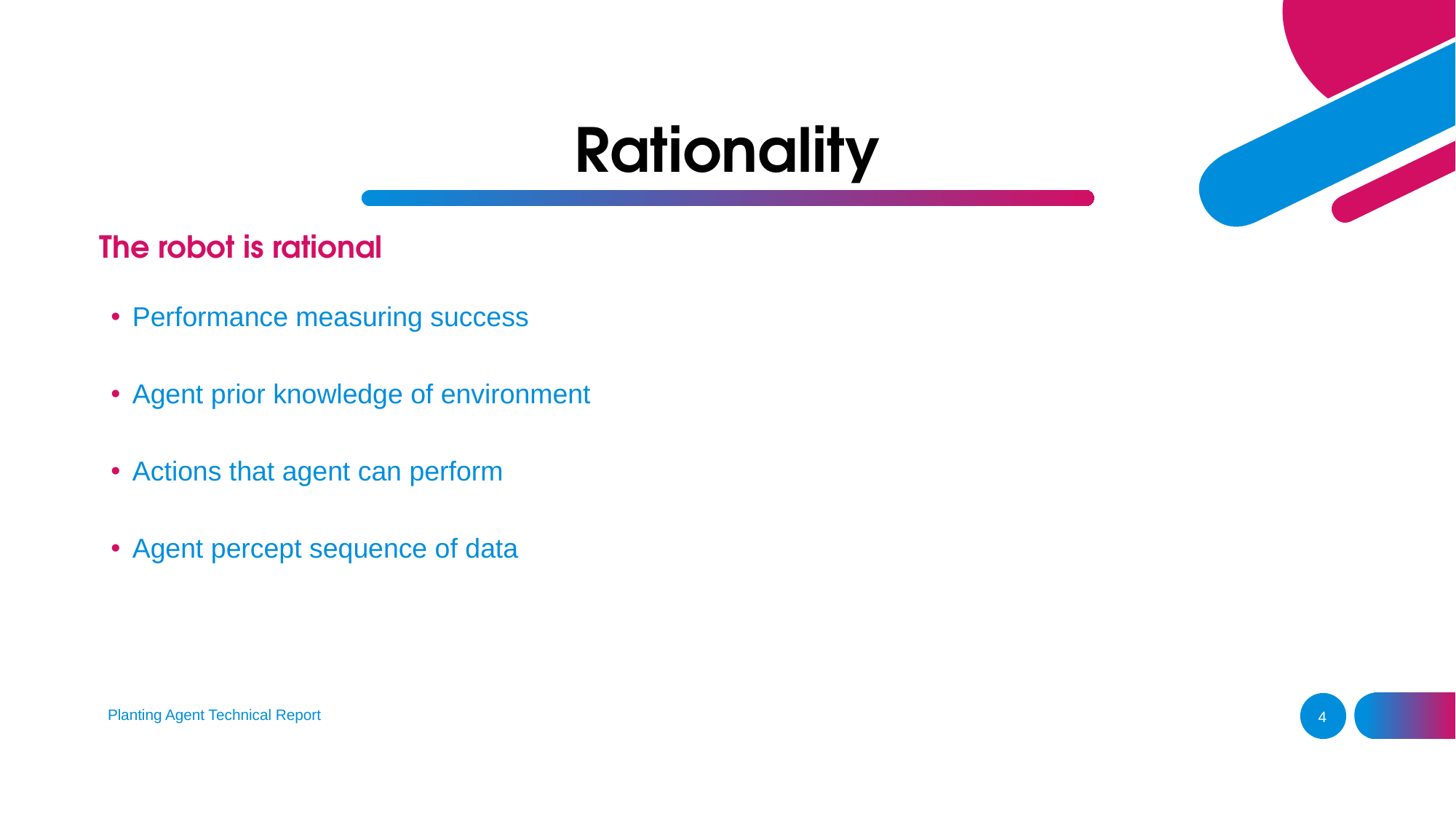

# Rationality
The robot is rational
Performance measuring success

Agent prior knowledge of environment

Actions that agent can perform

Agent percept sequence of data
Planting Agent Technical Report
4